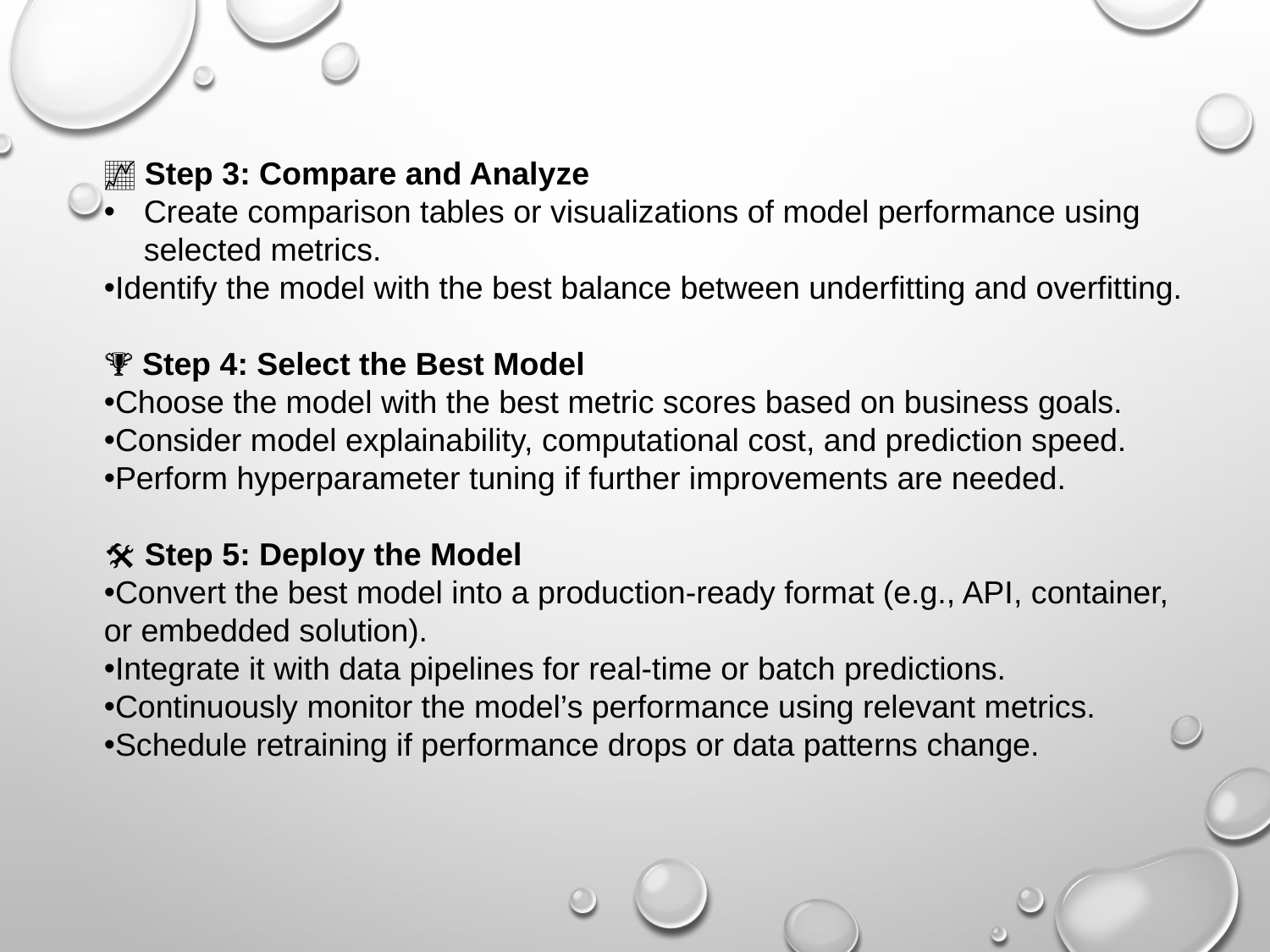

📈 Step 3: Compare and Analyze
Create comparison tables or visualizations of model performance using selected metrics.
Identify the model with the best balance between underfitting and overfitting.

🏆 Step 4: Select the Best Model
Choose the model with the best metric scores based on business goals.
Consider model explainability, computational cost, and prediction speed.
Perform hyperparameter tuning if further improvements are needed.

🛠️ Step 5: Deploy the Model
Convert the best model into a production-ready format (e.g., API, container, or embedded solution).
Integrate it with data pipelines for real-time or batch predictions.
Continuously monitor the model’s performance using relevant metrics.
Schedule retraining if performance drops or data patterns change.